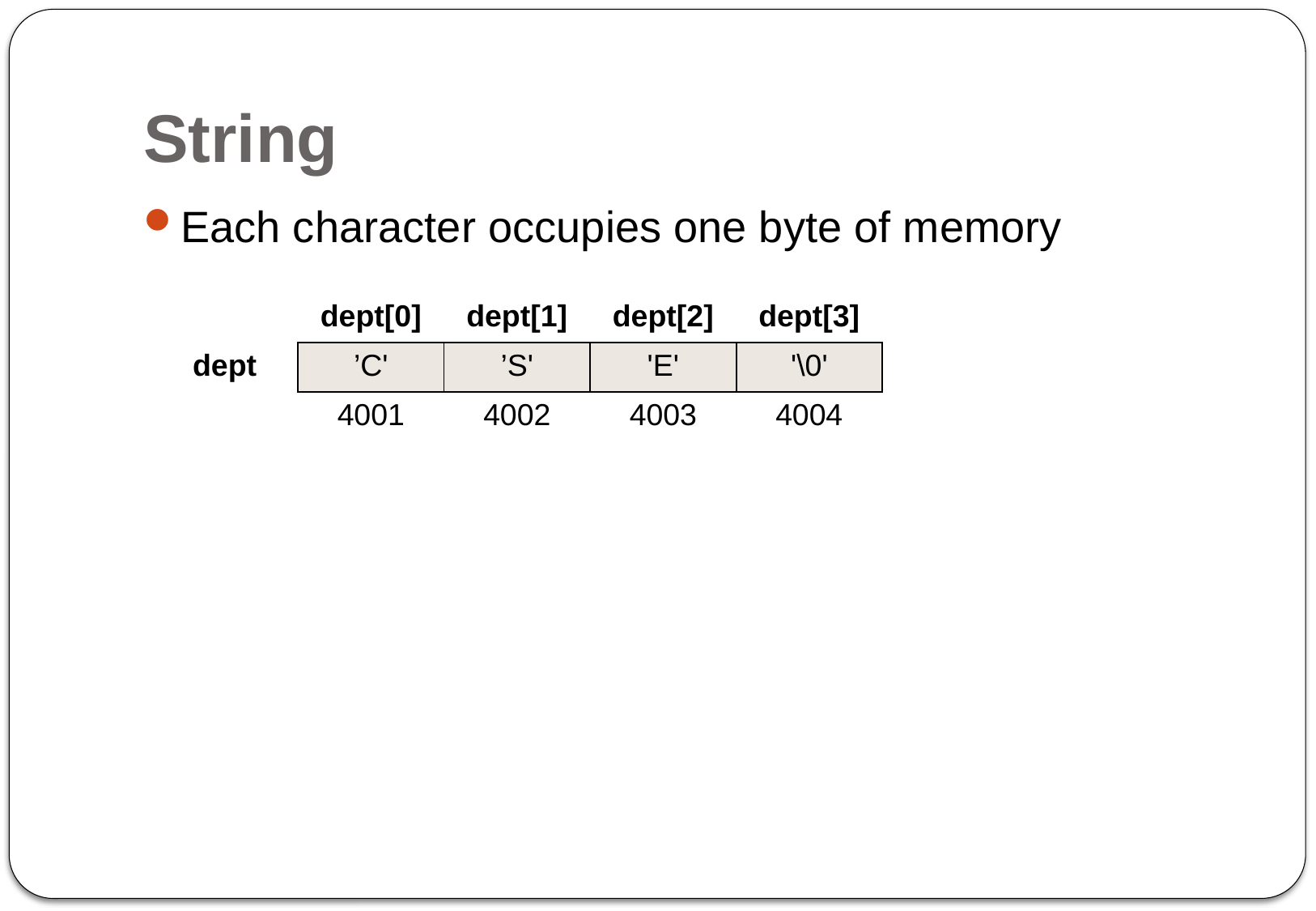

# String
Each character occupies one byte of memory

|  | dept[0] | dept[1] | dept[2] | dept[3] |
| --- | --- | --- | --- | --- |
| dept | ’C' | ’S' | 'E' | '\0' |
|  | 4001 | 4002 | 4003 | 4004 |